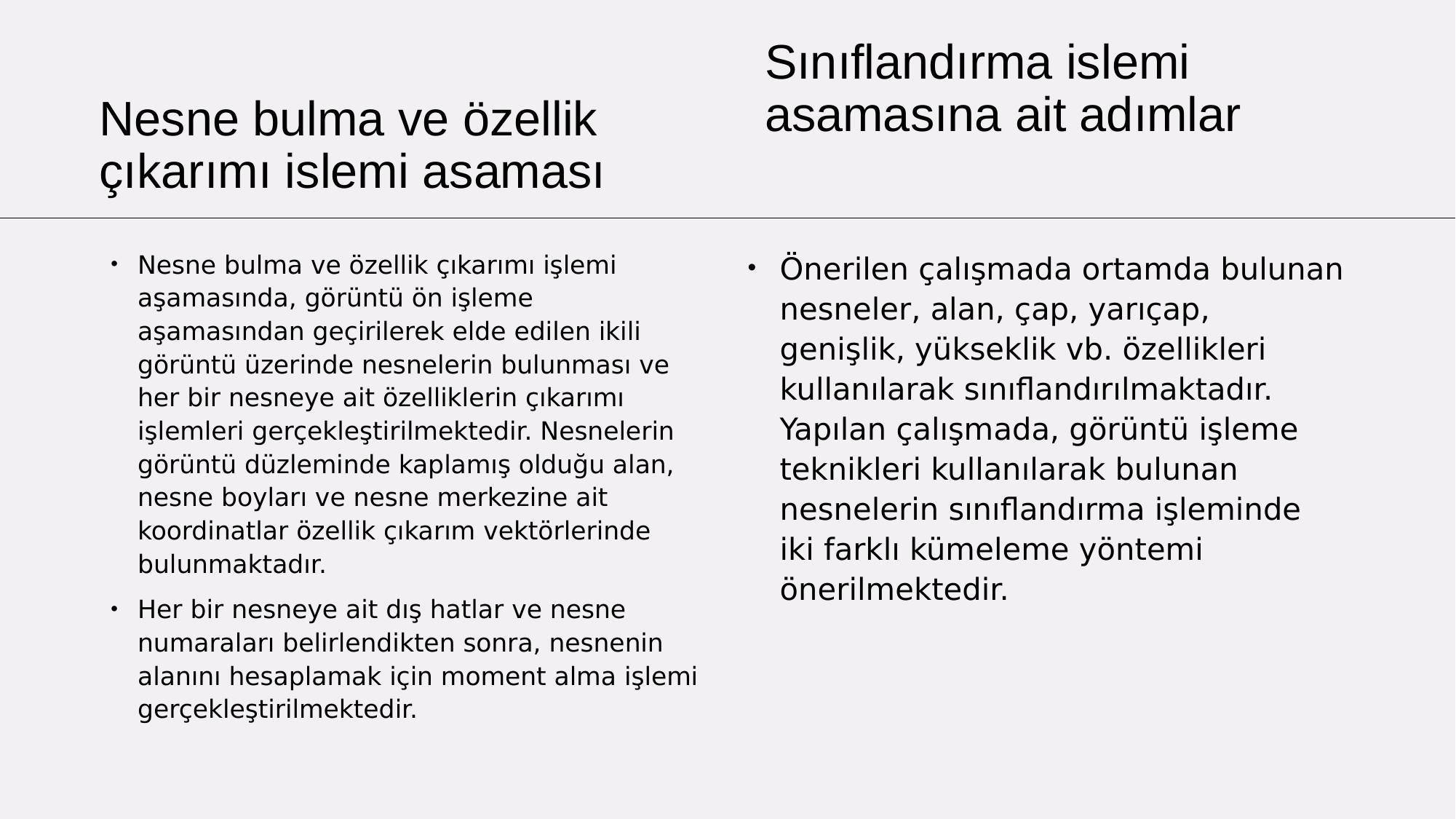

Sınıflandırma islemi asamasına ait adımlar
# Nesne bulma ve özellik çıkarımı islemi asaması

Nesne bulma ve özellik çıkarımı işlemi aşamasında, görüntü ön işleme aşamasından geçirilerek elde edilen ikili görüntü üzerinde nesnelerin bulunması ve her bir nesneye ait özelliklerin çıkarımı işlemleri gerçekleştirilmektedir. Nesnelerin görüntü düzleminde kaplamış olduğu alan, nesne boyları ve nesne merkezine ait koordinatlar özellik çıkarım vektörlerinde bulunmaktadır.
Her bir nesneye ait dış hatlar ve nesne numaraları belirlendikten sonra, nesnenin alanını hesaplamak için moment alma işlemi gerçekleştirilmektedir.
Önerilen çalışmada ortamda bulunan nesneler, alan, çap, yarıçap, genişlik, yükseklik vb. özellikleri kullanılarak sınıflandırılmaktadır. Yapılan çalışmada, görüntü işleme teknikleri kullanılarak bulunan nesnelerin sınıflandırma işleminde iki farklı kümeleme yöntemi önerilmektedir.